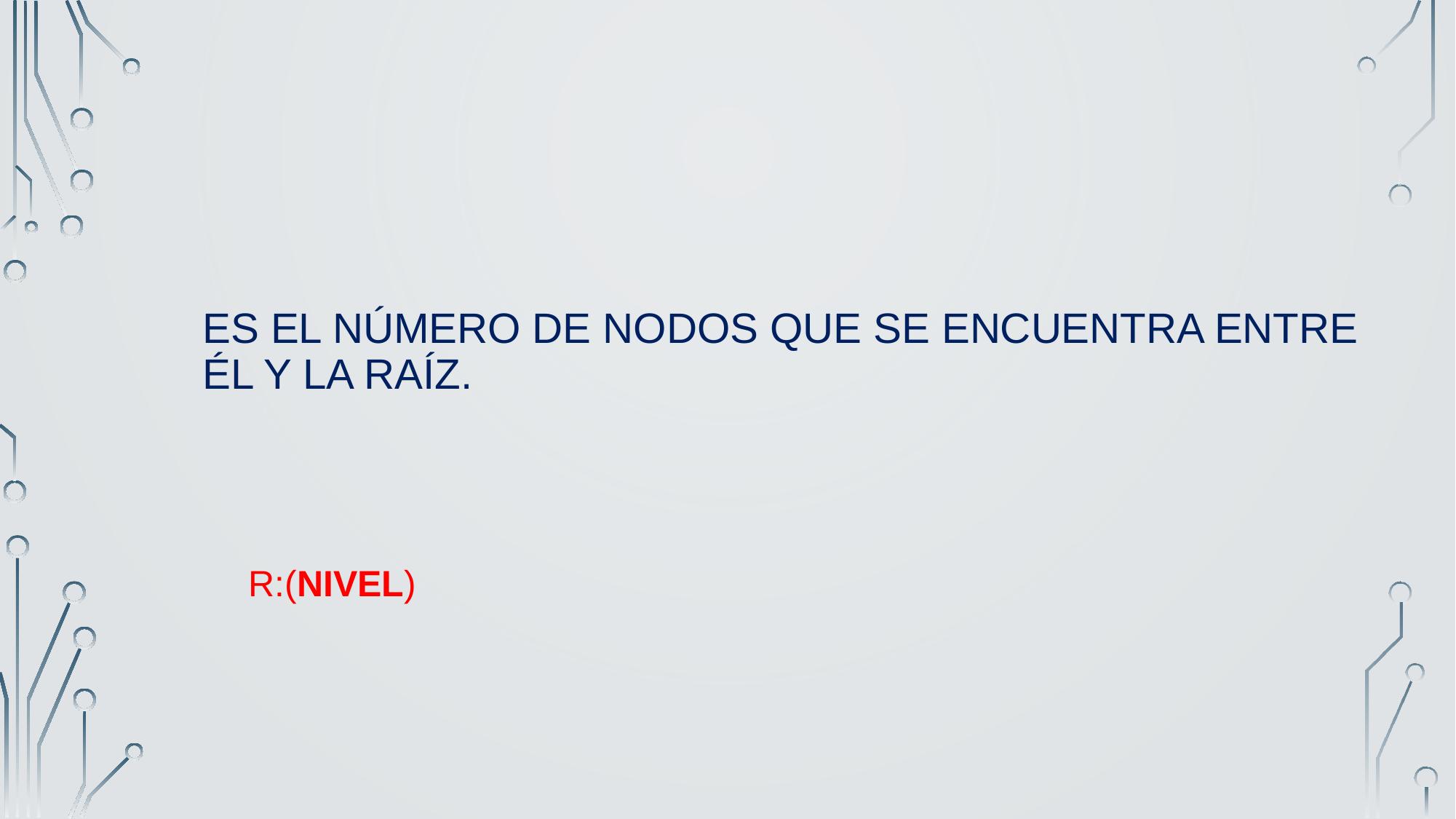

Es el número de nodos que se encuentra entre él y la raíz.
R:(NIVEL)